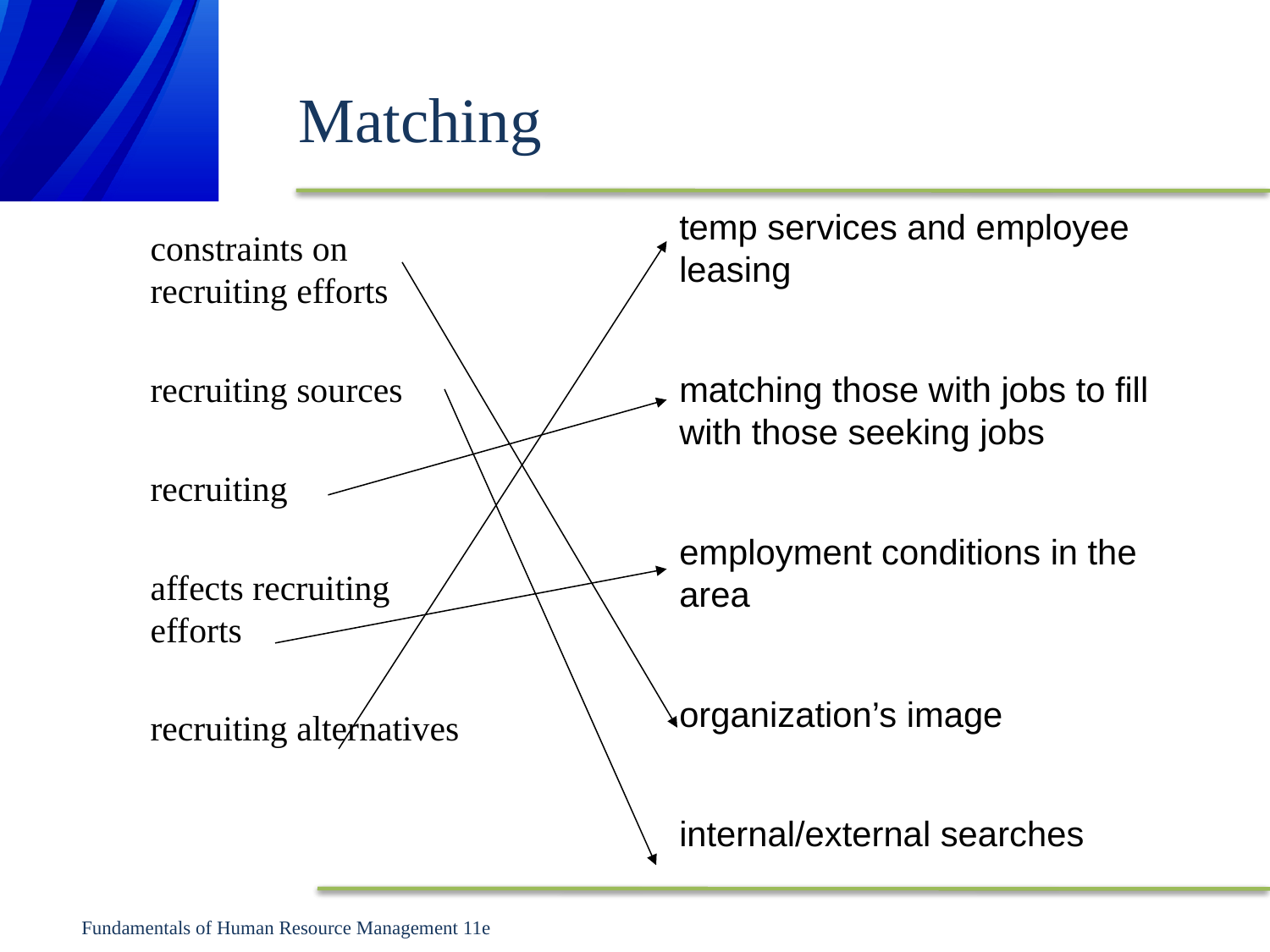

# Matching
temp services and employee leasing

matching those with jobs to fill with those seeking jobs

employment conditions in the area

organization’s image

internal/external searches

constraints on recruiting efforts

recruiting sources

recruiting

affects recruiting efforts

recruiting alternatives

Fundamentals of Human Resource Management 11e